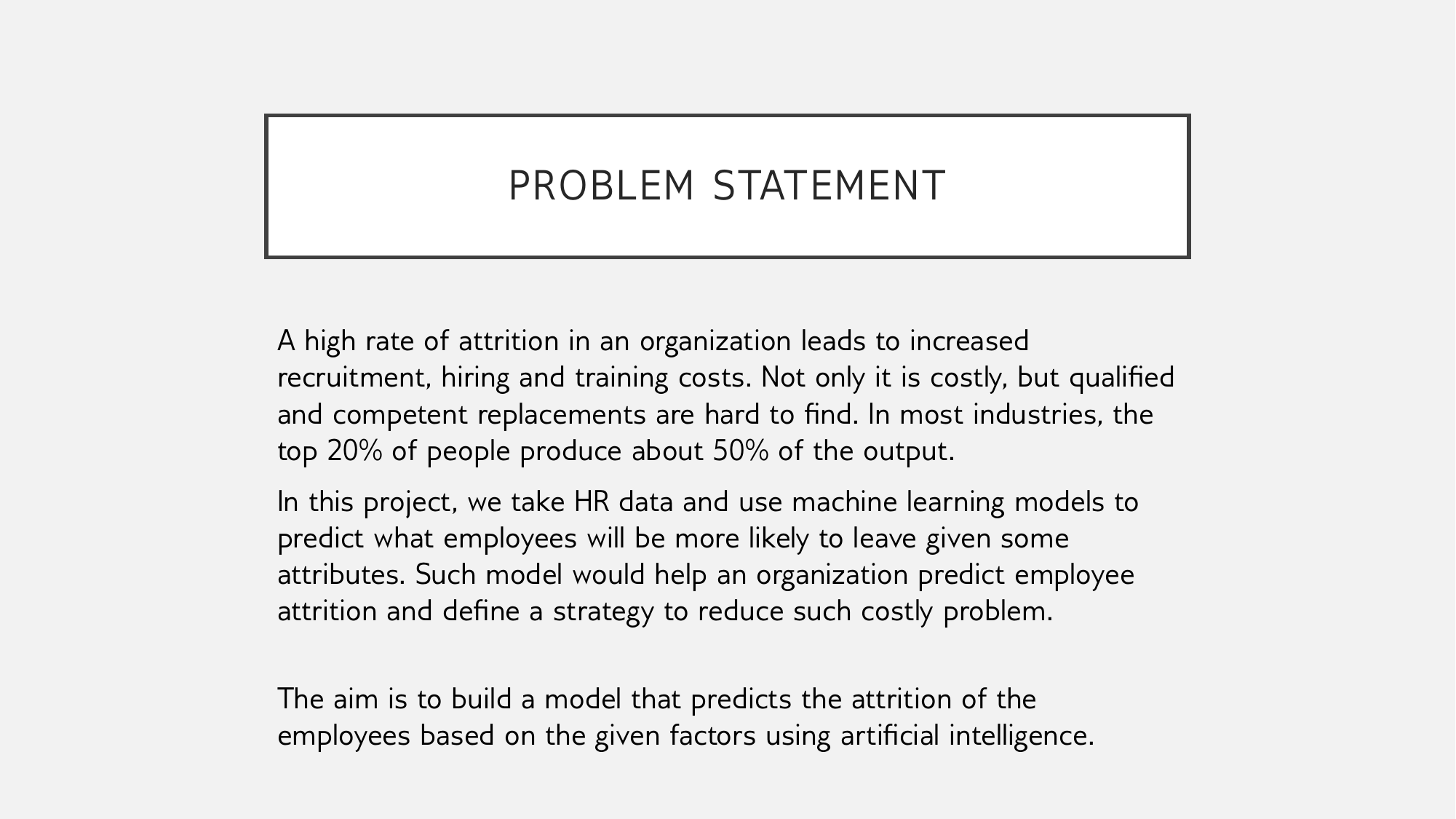

# PROBLEM STATEMENT
A high rate of attrition in an organization leads to increased recruitment, hiring and training costs. Not only it is costly, but qualified and competent replacements are hard to find. In most industries, the top 20% of people produce about 50% of the output.
In this project, we take HR data and use machine learning models to predict what employees will be more likely to leave given some attributes. Such model would help an organization predict employee attrition and define a strategy to reduce such costly problem.

The aim is to build a model that predicts the attrition of the employees based on the given factors using artificial intelligence.